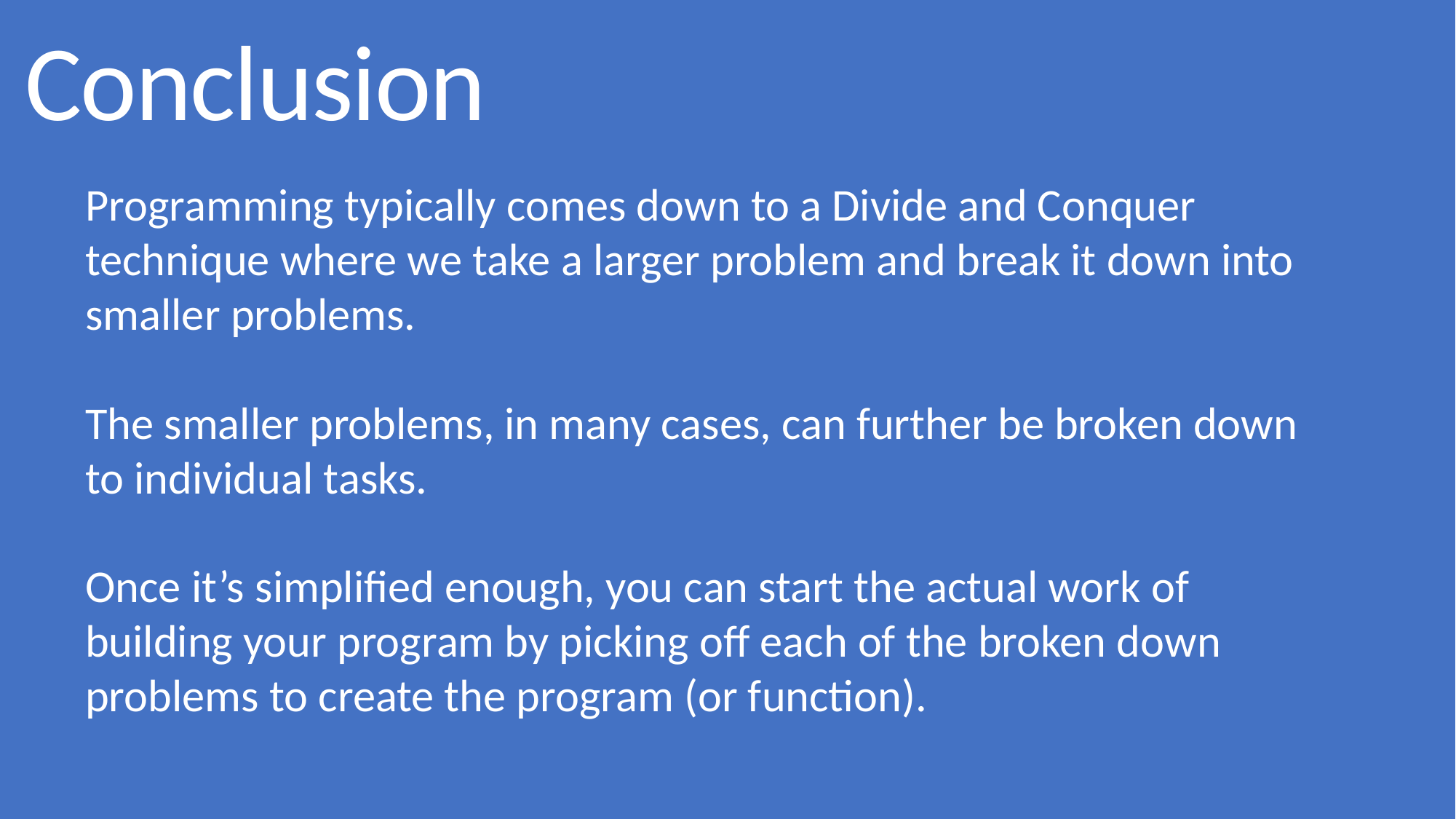

# Conclusion
Programming typically comes down to a Divide and Conquer technique where we take a larger problem and break it down into smaller problems.

The smaller problems, in many cases, can further be broken down to individual tasks.

Once it’s simplified enough, you can start the actual work of building your program by picking off each of the broken down problems to create the program (or function).